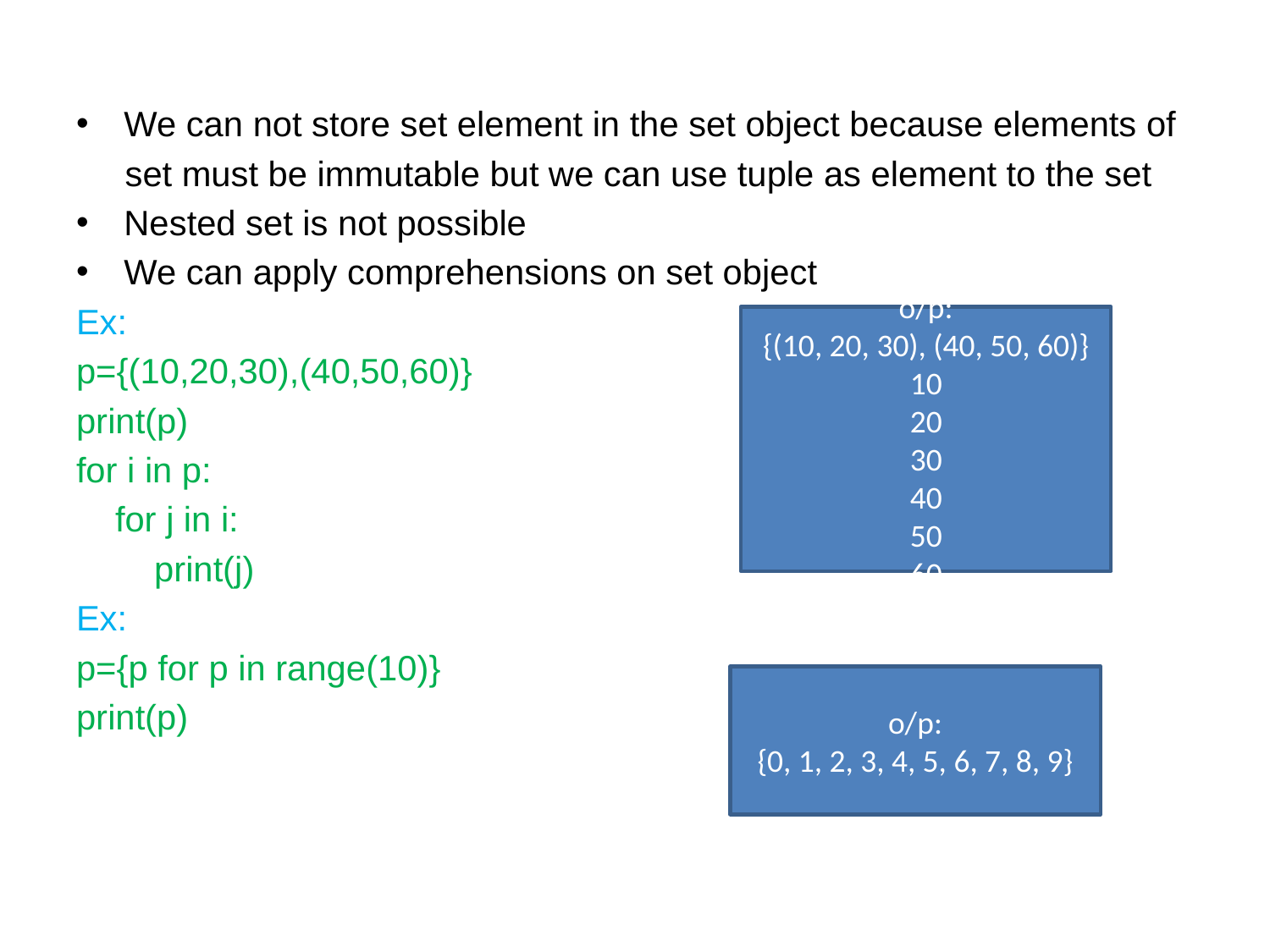

We can not store set element in the set object because elements of
     set must be immutable but we can use tuple as element to the set
Nested set is not possible
We can apply comprehensions on set object
Ex:
p={(10,20,30),(40,50,60)}
print(p)
for i in p:
    for j in i:
        print(j)
Ex:
p={p for p in range(10)}
print(p)
o/p:
{(10, 20, 30), (40, 50, 60)}
10
20
30
40
50
60
o/p:
{0, 1, 2, 3, 4, 5, 6, 7, 8, 9}